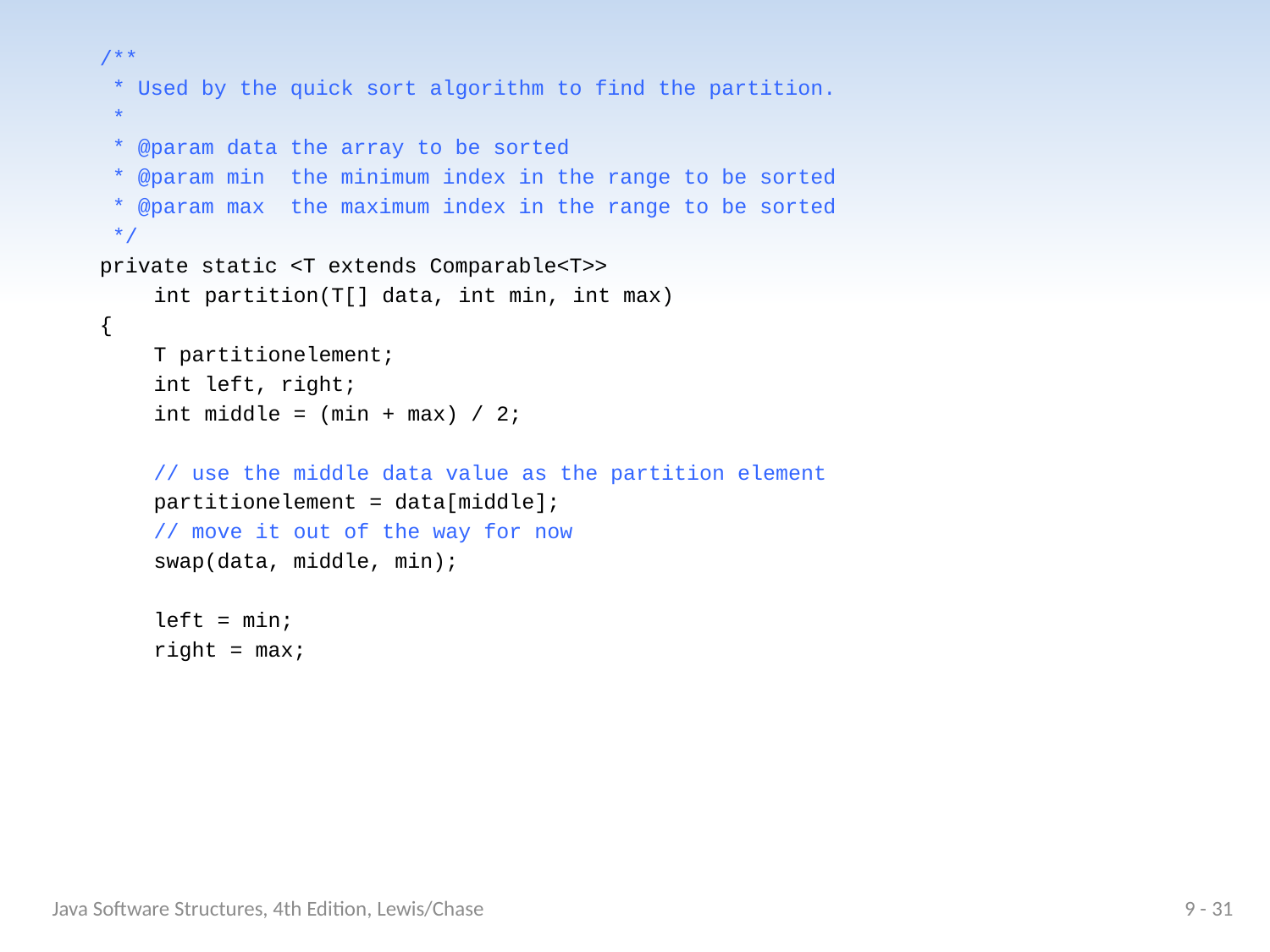

/**
	 * Used by the quick sort algorithm to find the partition.
	 *
	 * @param data the array to be sorted
	 * @param min  the minimum index in the range to be sorted
	 * @param max  the maximum index in the range to be sorted
	 */
	private static <T extends Comparable<T>>
        int partition(T[] data, int min, int max)
	{
        T partitionelement;
        int left, right;
        int middle = (min + max) / 2;

        // use the middle data value as the partition element
        partitionelement = data[middle];
        // move it out of the way for now
        swap(data, middle, min);

        left = min;
        right = max;

Java Software Structures, 4th Edition, Lewis/Chase
9 - 31